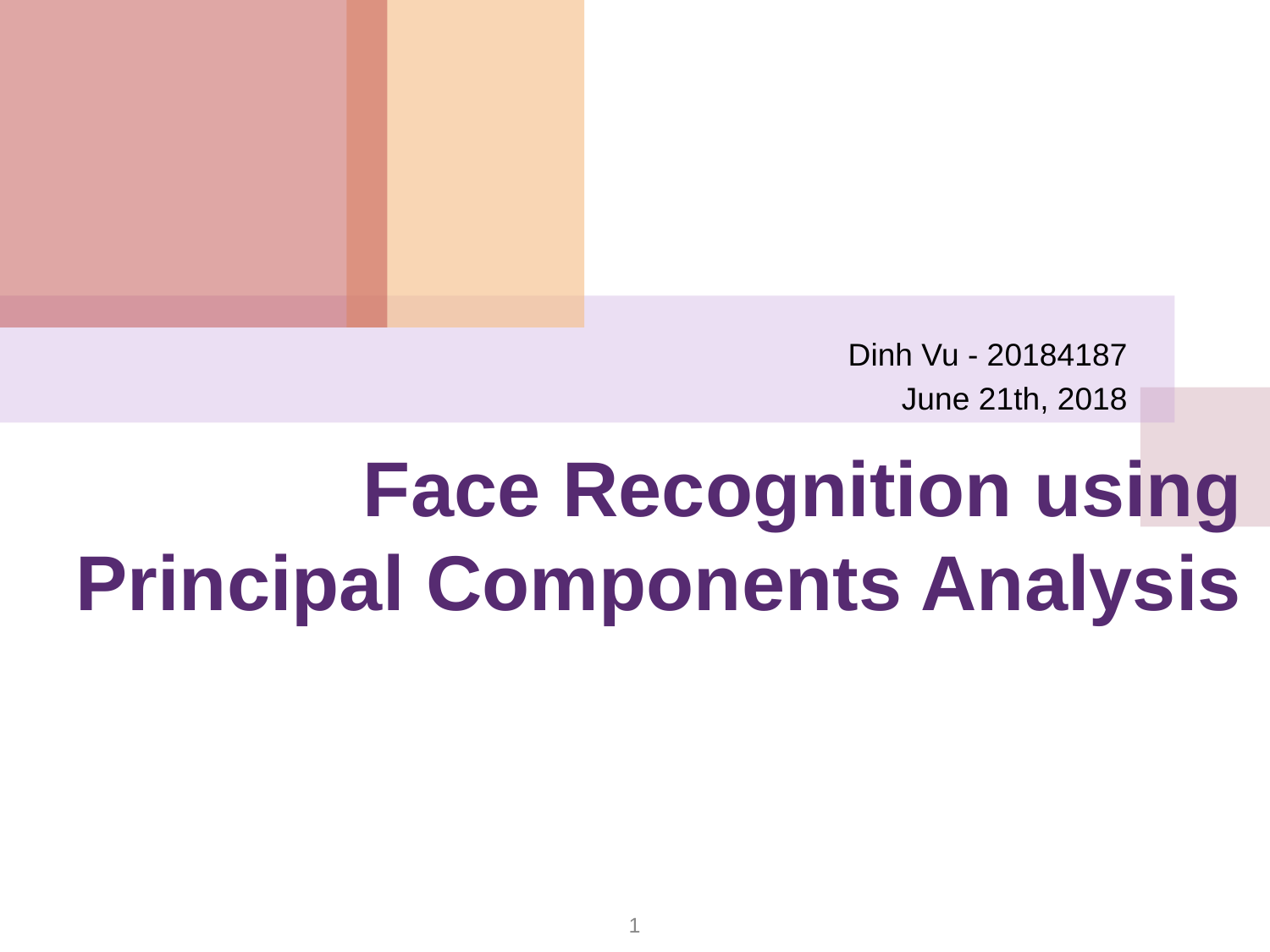

Dinh Vu - 20184187
June 21th, 2018
# Face Recognition using Principal Components Analysis
1